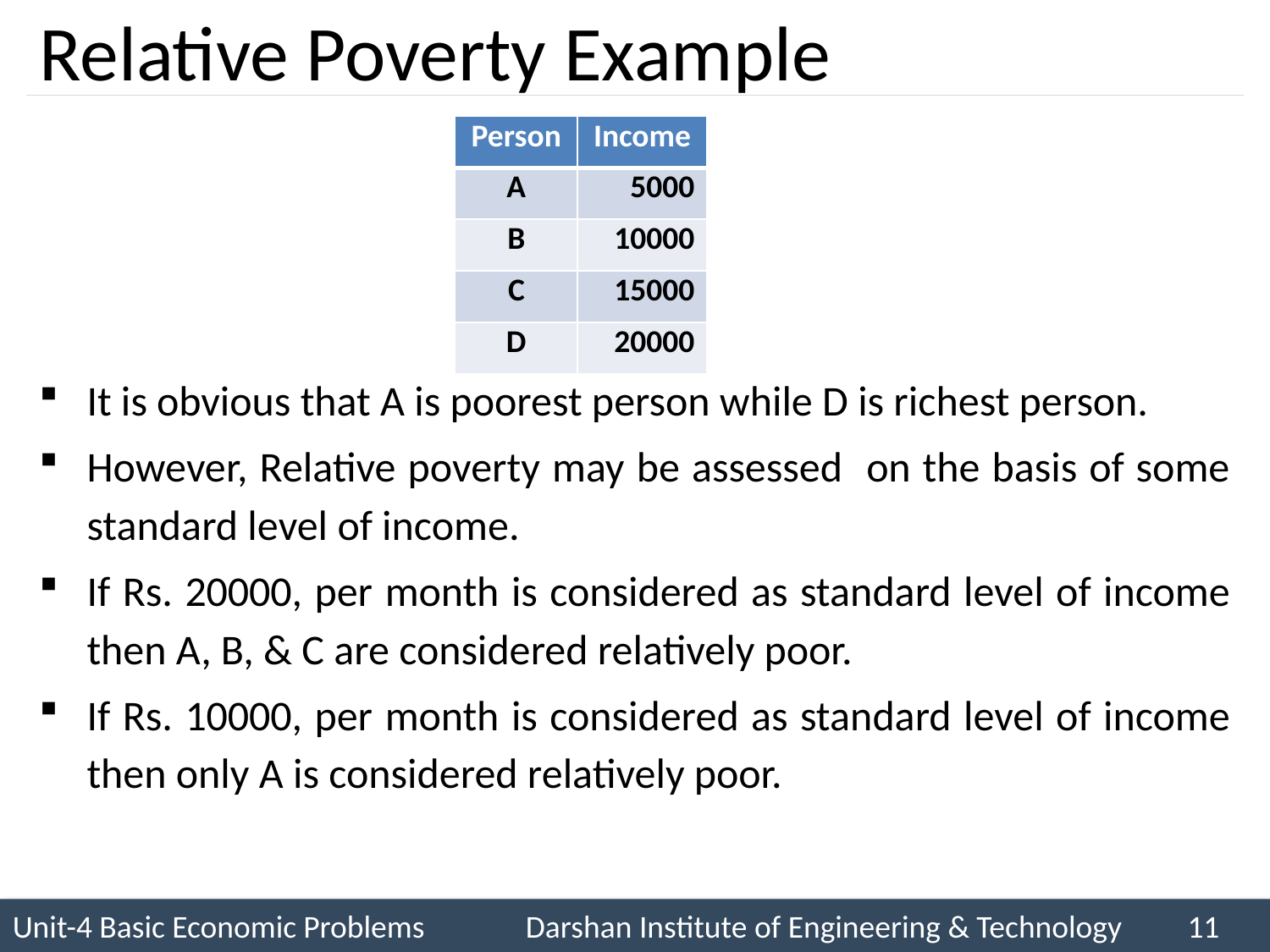

# Relative Poverty Example

It is obvious that A is poorest person while D is richest person.
However, Relative poverty may be assessed  on the basis of some standard level of income.
If Rs. 20000, per month is considered as standard level of income then A, B, & C are considered relatively poor.
If Rs. 10000, per month is considered as standard level of income then only A is considered relatively poor.
| Person | Income |
| --- | --- |
| A | 5000 |
| B | 10000 |
| C | 15000 |
| D | 20000 |